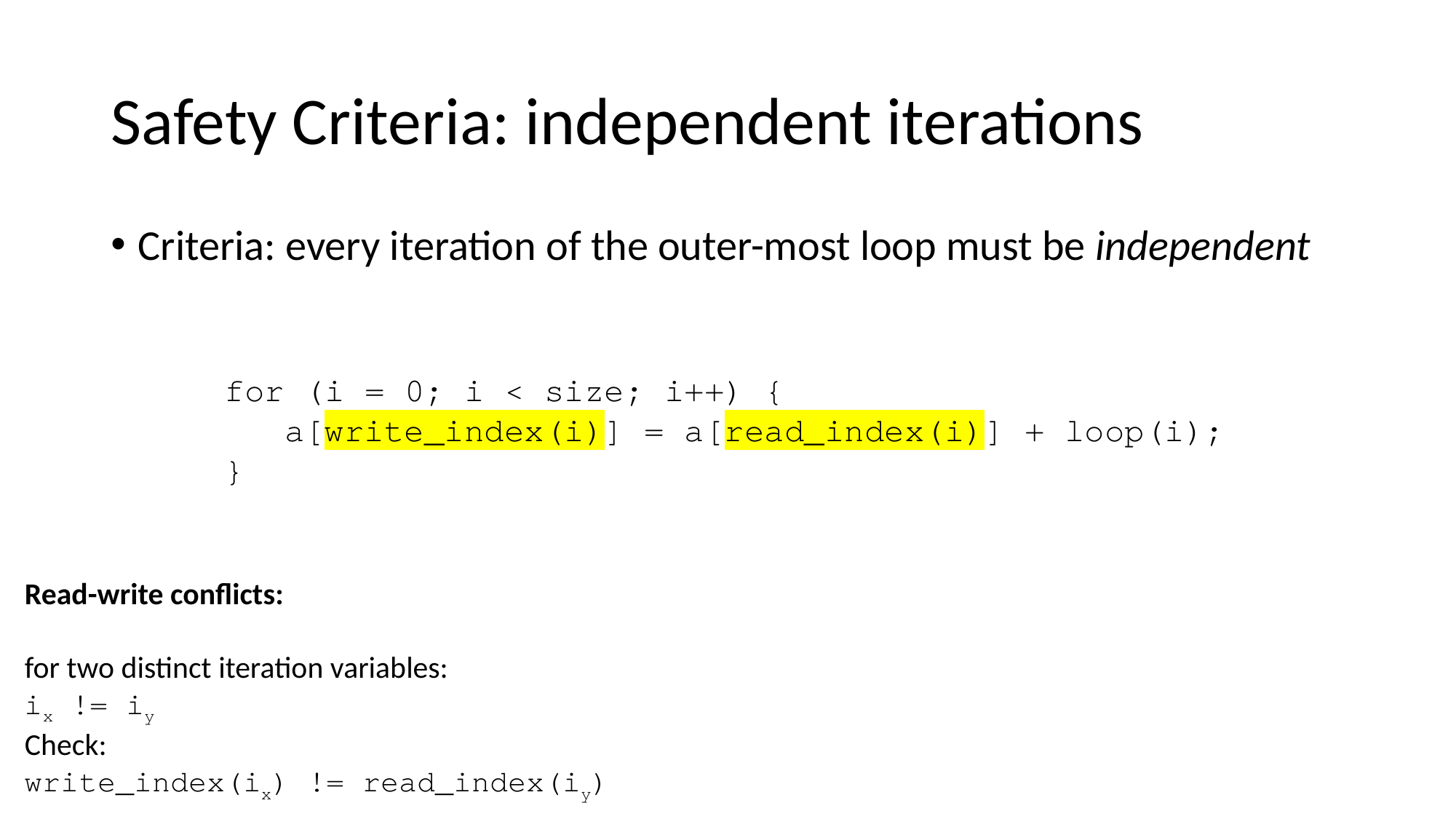

# Safety Criteria: independent iterations
Criteria: every iteration of the outer-most loop must be independent

for (i = 0; i < size; i++) {
   a[write_index(i)] = a[read_index(i)] + loop(i);
}
Read-write conflicts:
for two distinct iteration variables:
ix != iy
Check:
write_index(ix) != read_index(iy)